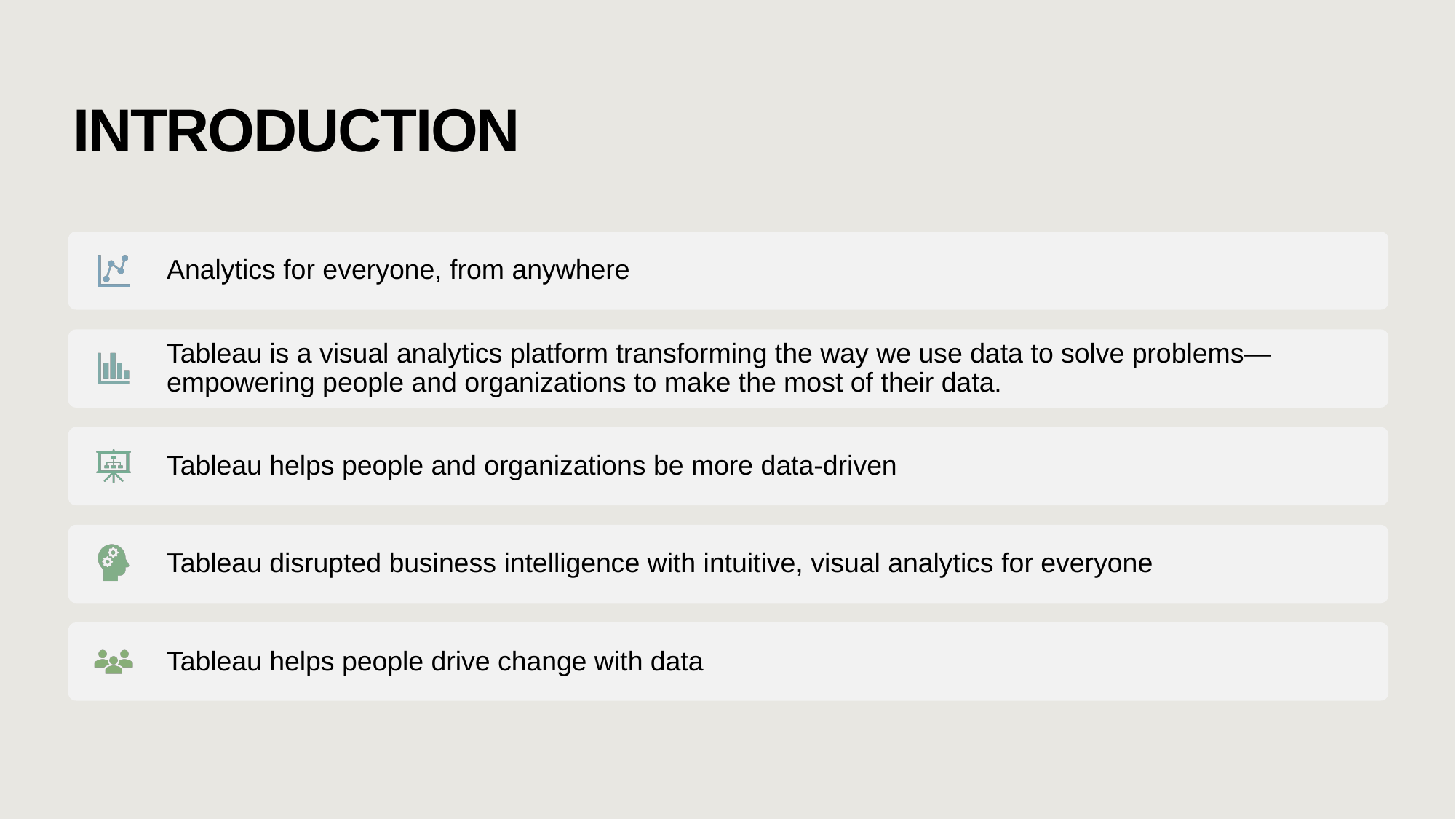

# INTRODUCTION
Analytics for everyone, from anywhere
Tableau is a visual analytics platform transforming the way we use data to solve problems—empowering people and organizations to make the most of their data.
Tableau helps people and organizations be more data-driven
Tableau disrupted business intelligence with intuitive, visual analytics for everyone
Tableau helps people drive change with data